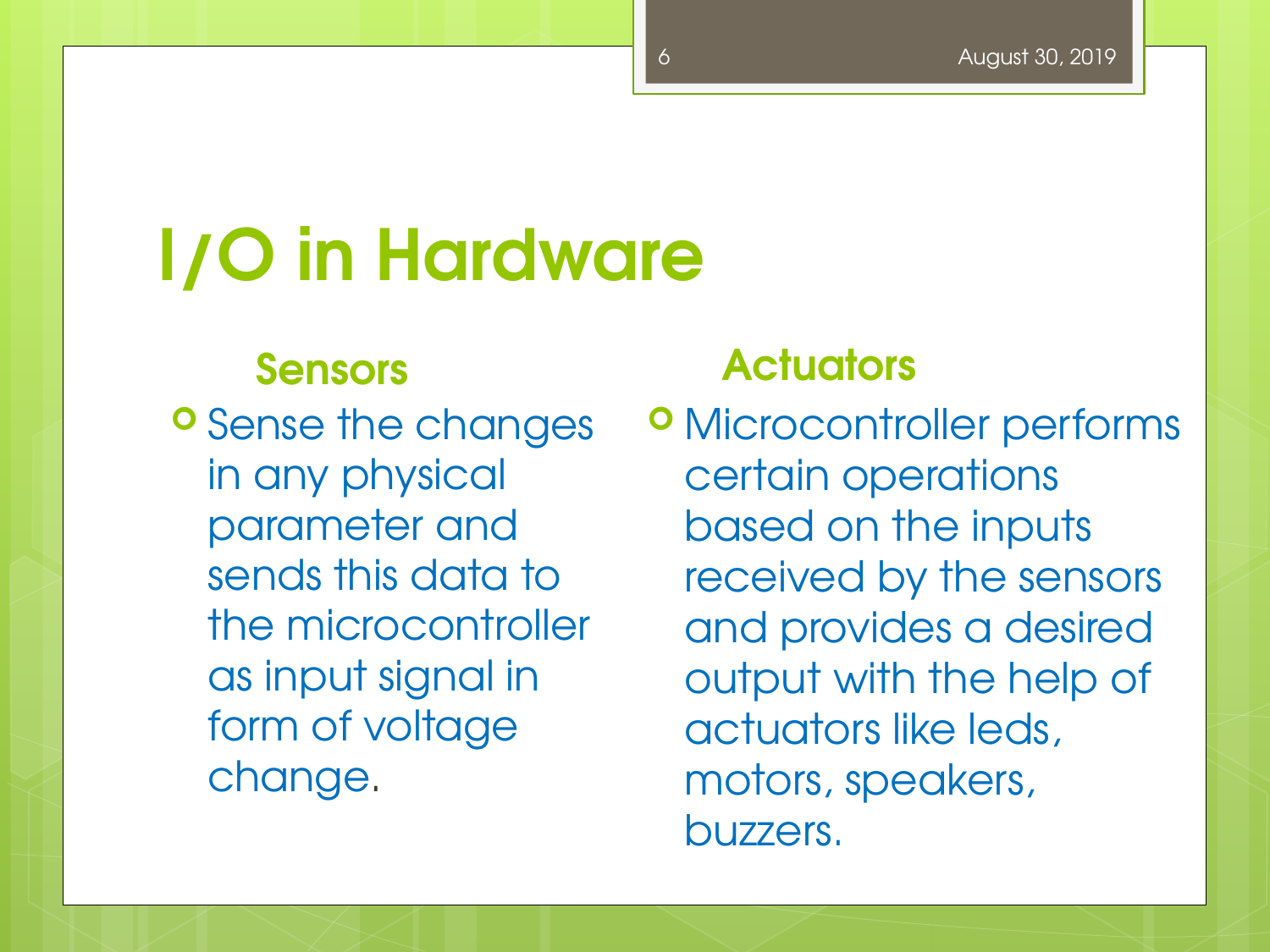

6
August 30, 2019
# I/O in Hardware
Sensors
Actuators
Sense the changes in any physical parameter and sends this data to the microcontroller as input signal in form of voltage change.
Microcontroller performs certain operations based on the inputs received by the sensors and provides a desired output with the help of actuators like leds,  motors, speakers, buzzers.